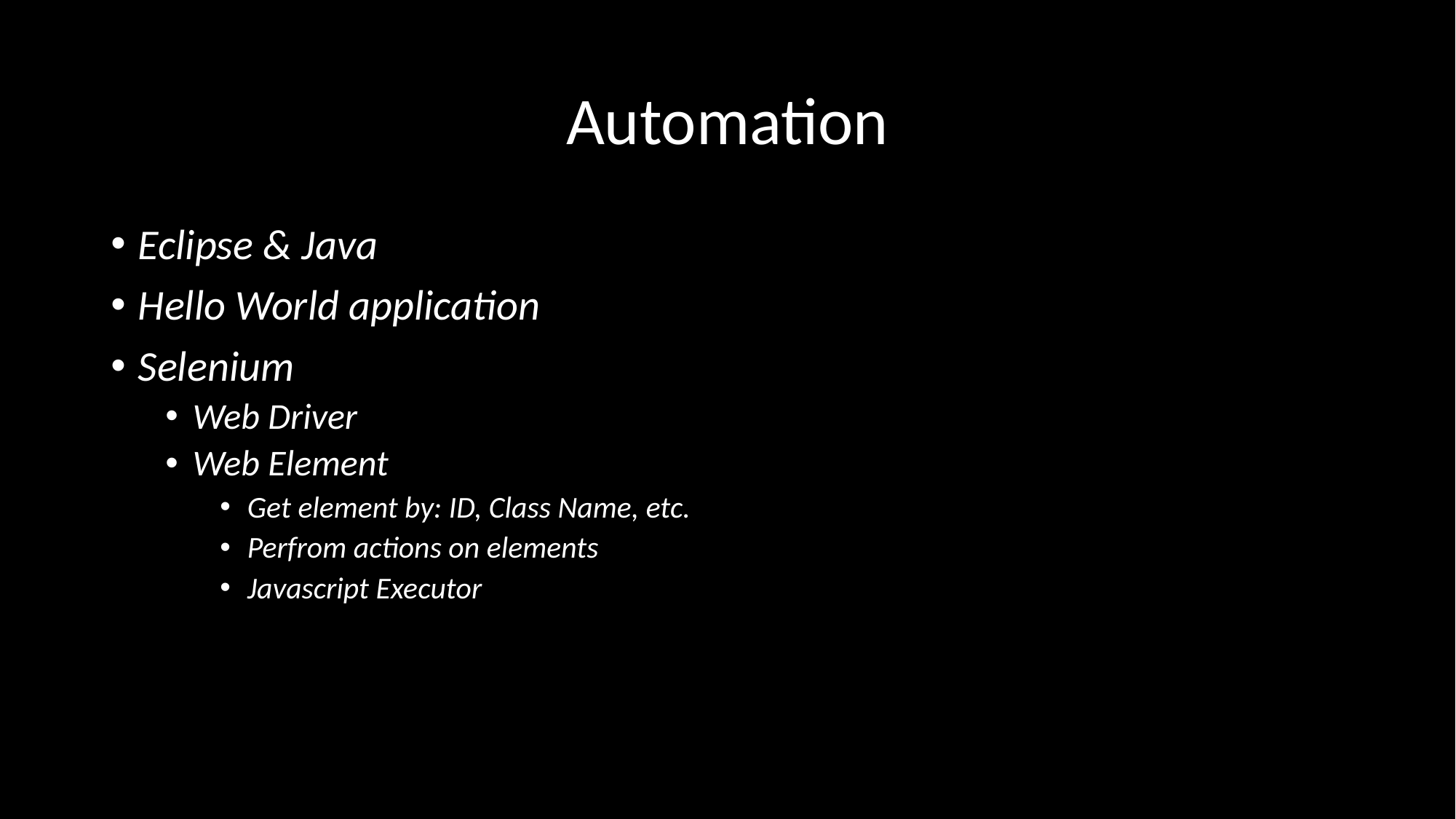

# Automation
Eclipse & Java
Hello World application
Selenium
Web Driver
Web Element
Get element by: ID, Class Name, etc.
Perfrom actions on elements
Javascript Executor